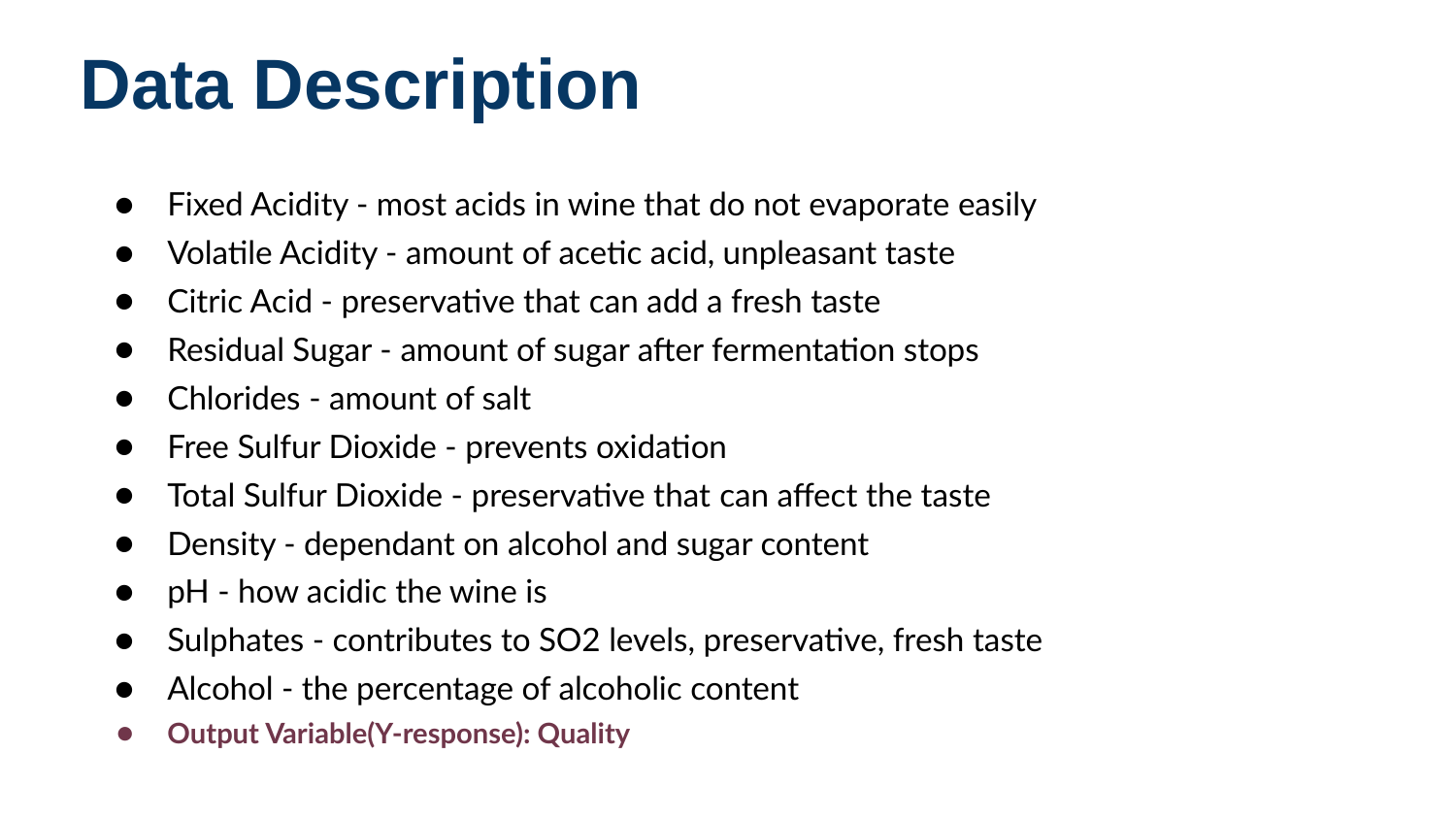

Data Description

Fixed Acidity - most acids in wine that do not evaporate easily
Volatile Acidity - amount of acetic acid, unpleasant taste
Citric Acid - preservative that can add a fresh taste
Residual Sugar - amount of sugar after fermentation stops
Chlorides - amount of salt
Free Sulfur Dioxide - prevents oxidation
Total Sulfur Dioxide - preservative that can affect the taste
Density - dependant on alcohol and sugar content
pH - how acidic the wine is
Sulphates - contributes to SO2 levels, preservative, fresh taste
Alcohol - the percentage of alcoholic content
Output Variable(Y-response): Quality